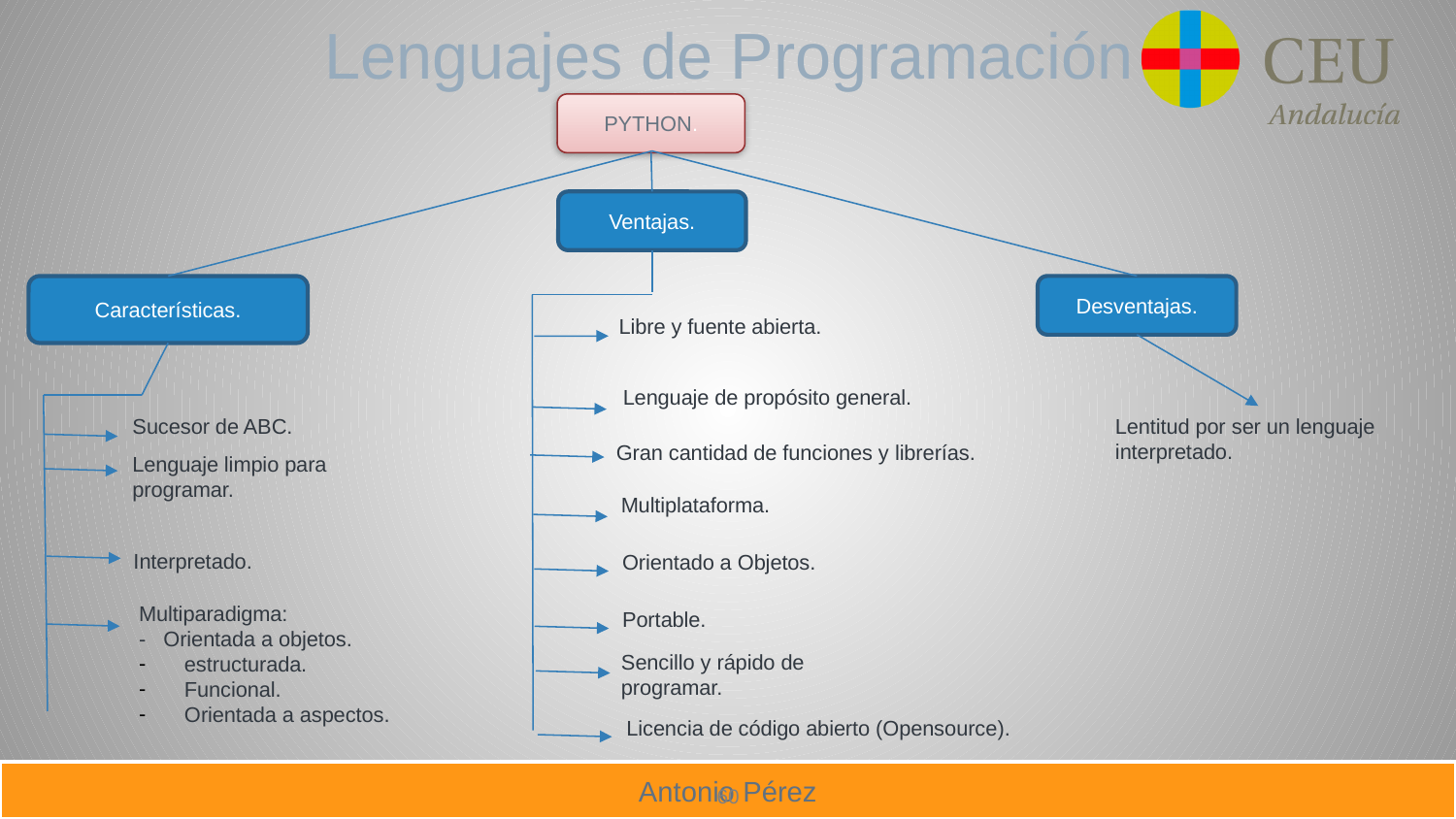

# Lenguajes de Programación
PYTHON.
Ventajas.
Características.
Desventajas.
Libre y fuente abierta.
Lenguaje de propósito general.
Sucesor de ABC.
Lentitud por ser un lenguaje interpretado.
Gran cantidad de funciones y librerías.
Lenguaje limpio para programar.
Multiplataforma.
Interpretado.
Orientado a Objetos.
Multiparadigma:
-   Orientada a objetos.
estructurada.
Funcional.
Orientada a aspectos.
Portable.
Sencillo y rápido de programar.
Licencia de código abierto (Opensource).
60